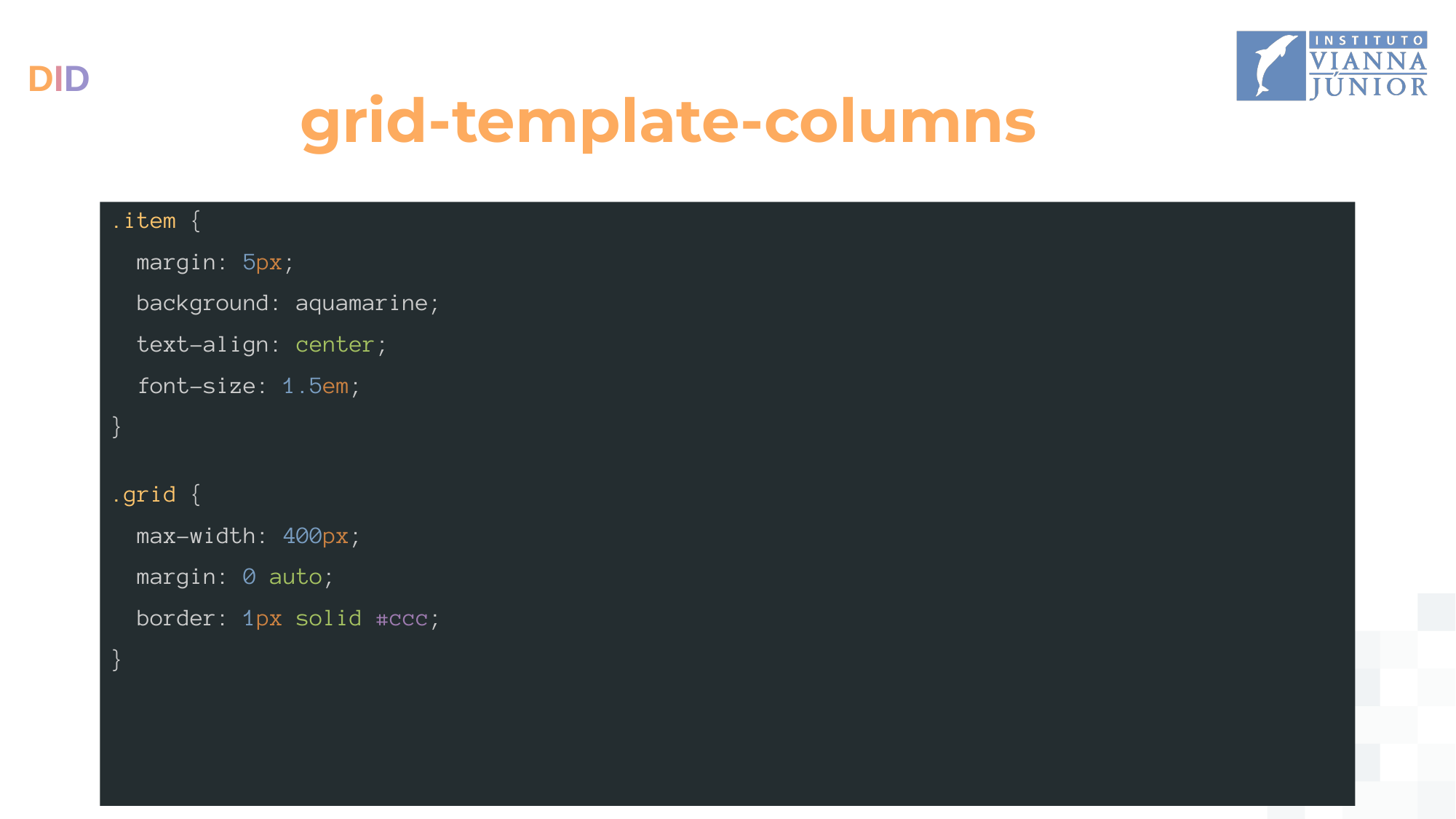

# grid-template-columns
.item {
  margin: 5px;
  background: aquamarine;
  text-align: center;
  font-size: 1.5em;
}
.grid {
  max-width: 400px;
  margin: 0 auto;
  border: 1px solid #ccc;
}